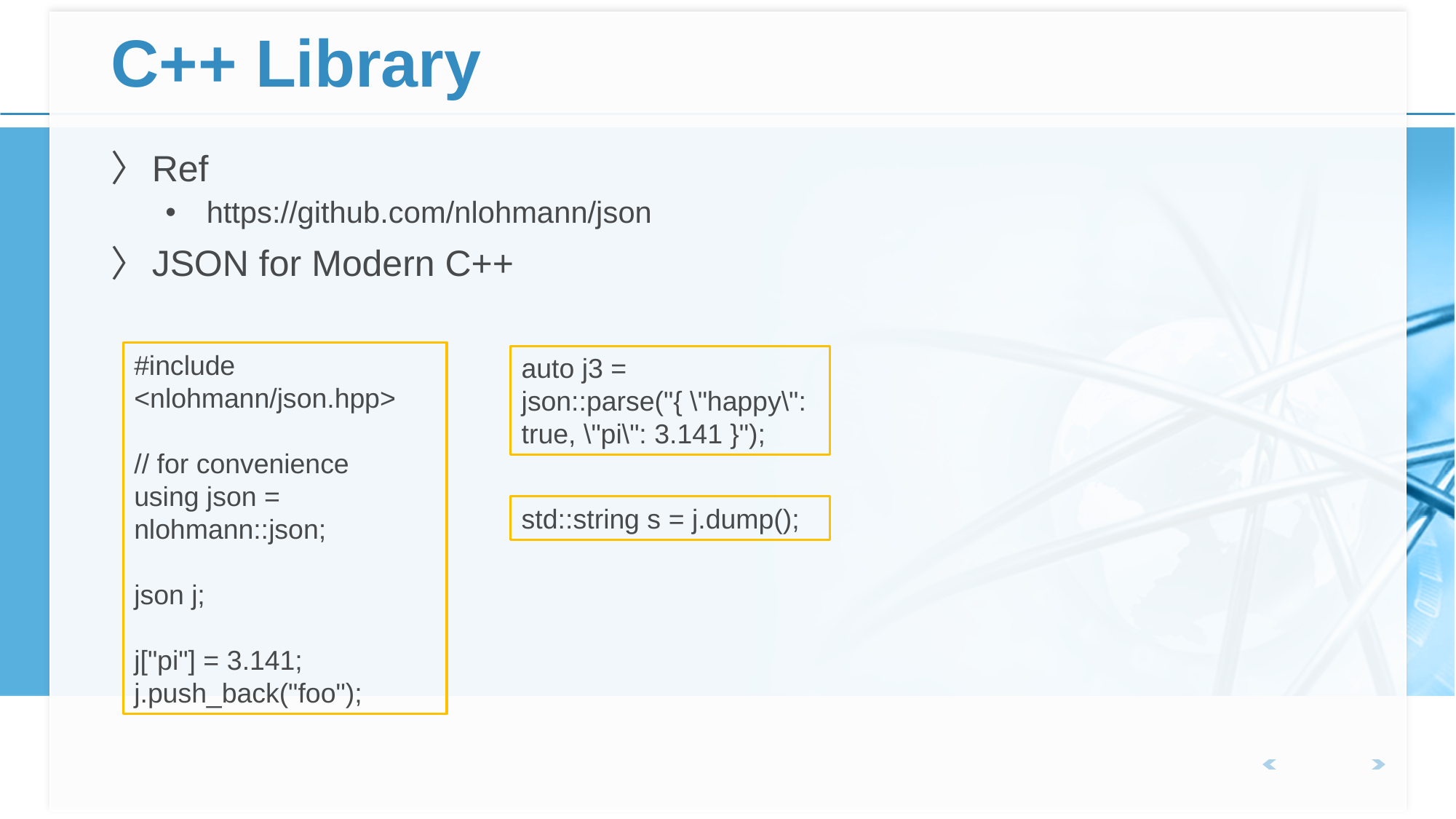

# C++ Library
Ref
https://github.com/nlohmann/json
JSON for Modern C++
#include <nlohmann/json.hpp>

// for convenience
using json = nlohmann::json;

json j;

j["pi"] = 3.141;
j.push_back("foo");
auto j3 = json::parse("{ \"happy\": true, \"pi\": 3.141 }");
std::string s = j.dump();